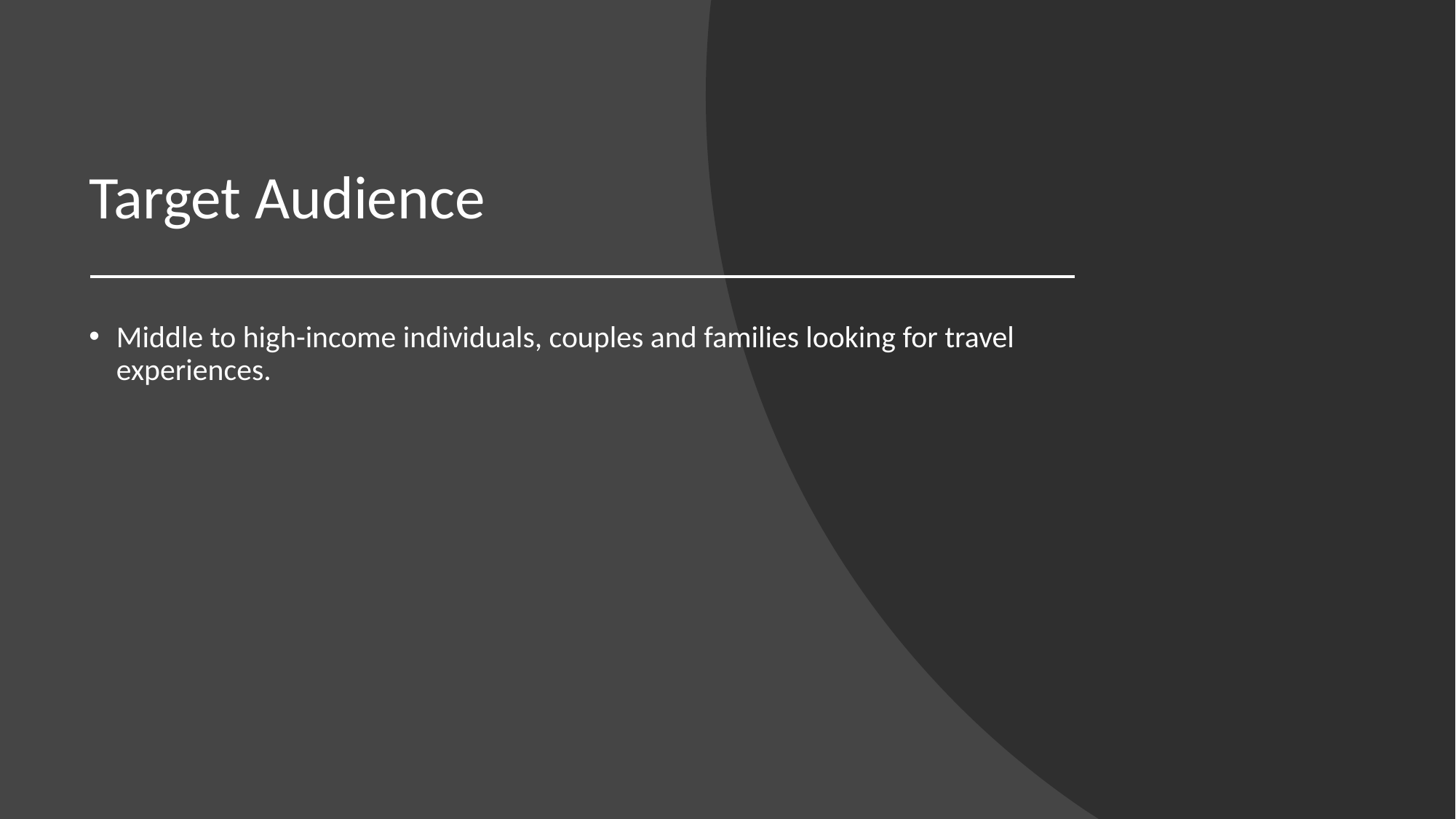

# Target Audience
Middle to high-income individuals, couples and families looking for travel experiences.